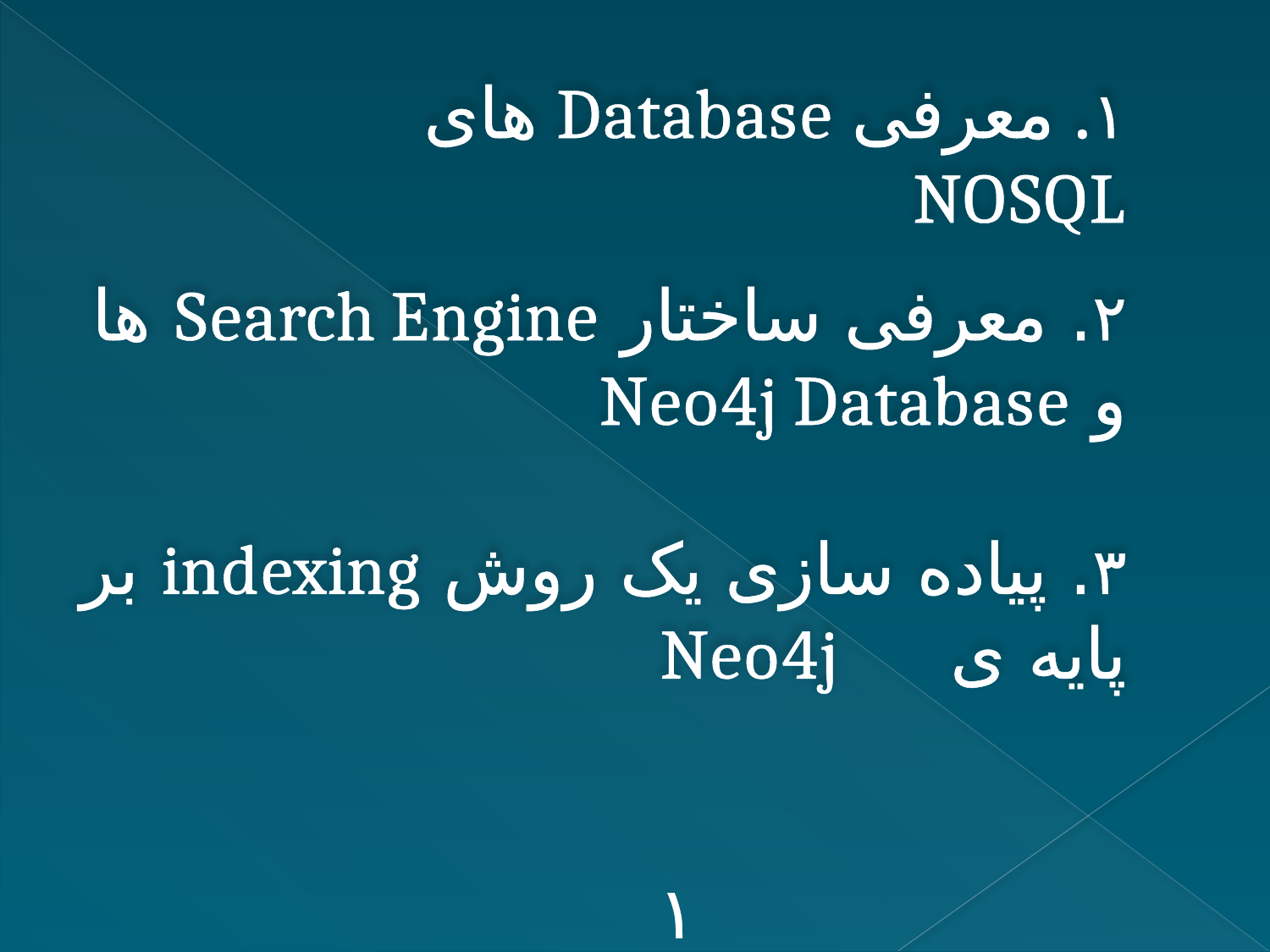

# ٢. معرفی ساختار Search Engine ها و Neo4j Database ٣. پیاده سازی یک روش indexing بر پایه ی     Neo4j
١. معرفی Database های   NOSQL
١